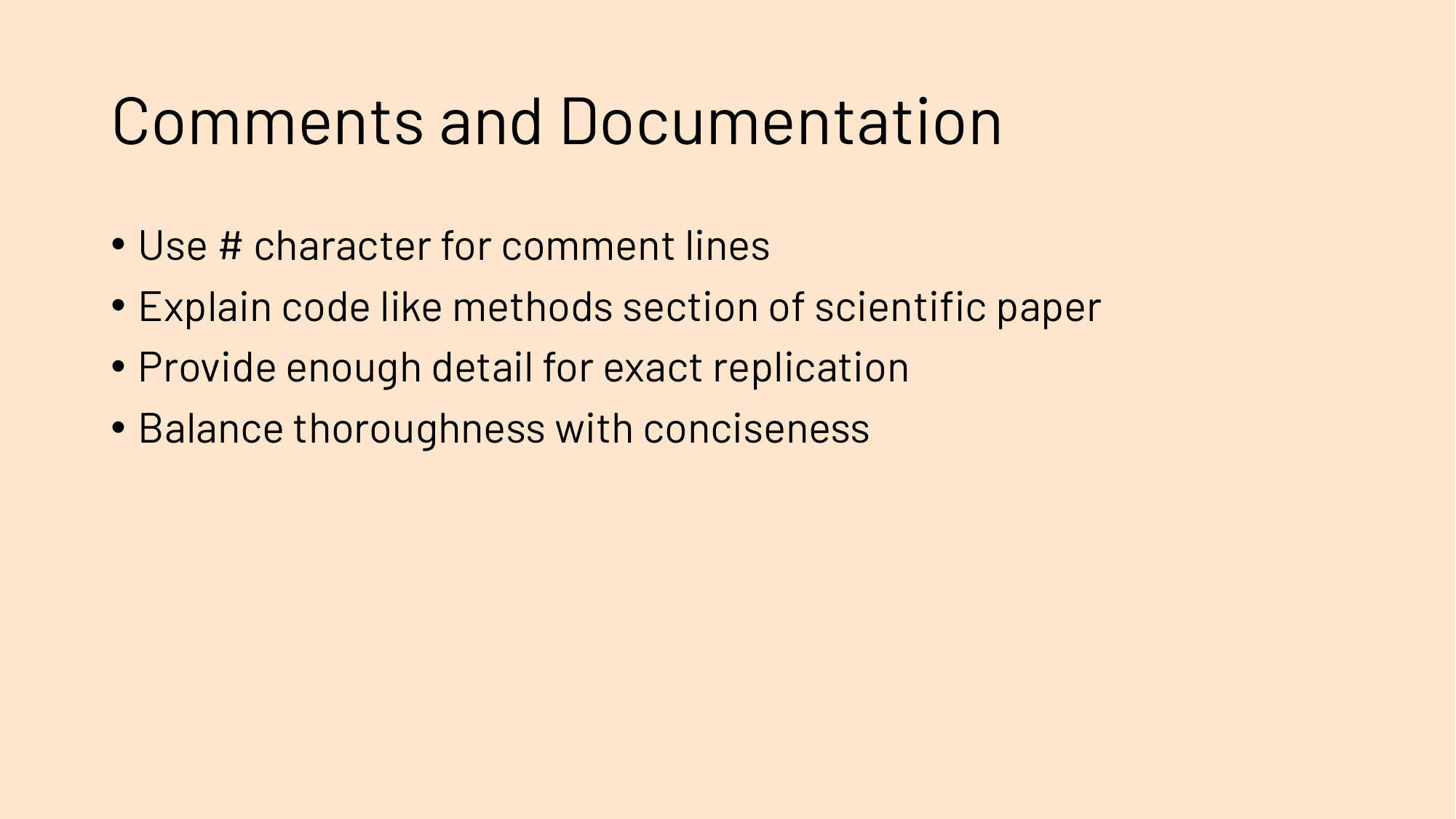

# Comments and Documentation
Use # character for comment lines
Explain code like methods section of scientific paper
Provide enough detail for exact replication
Balance thoroughness with conciseness